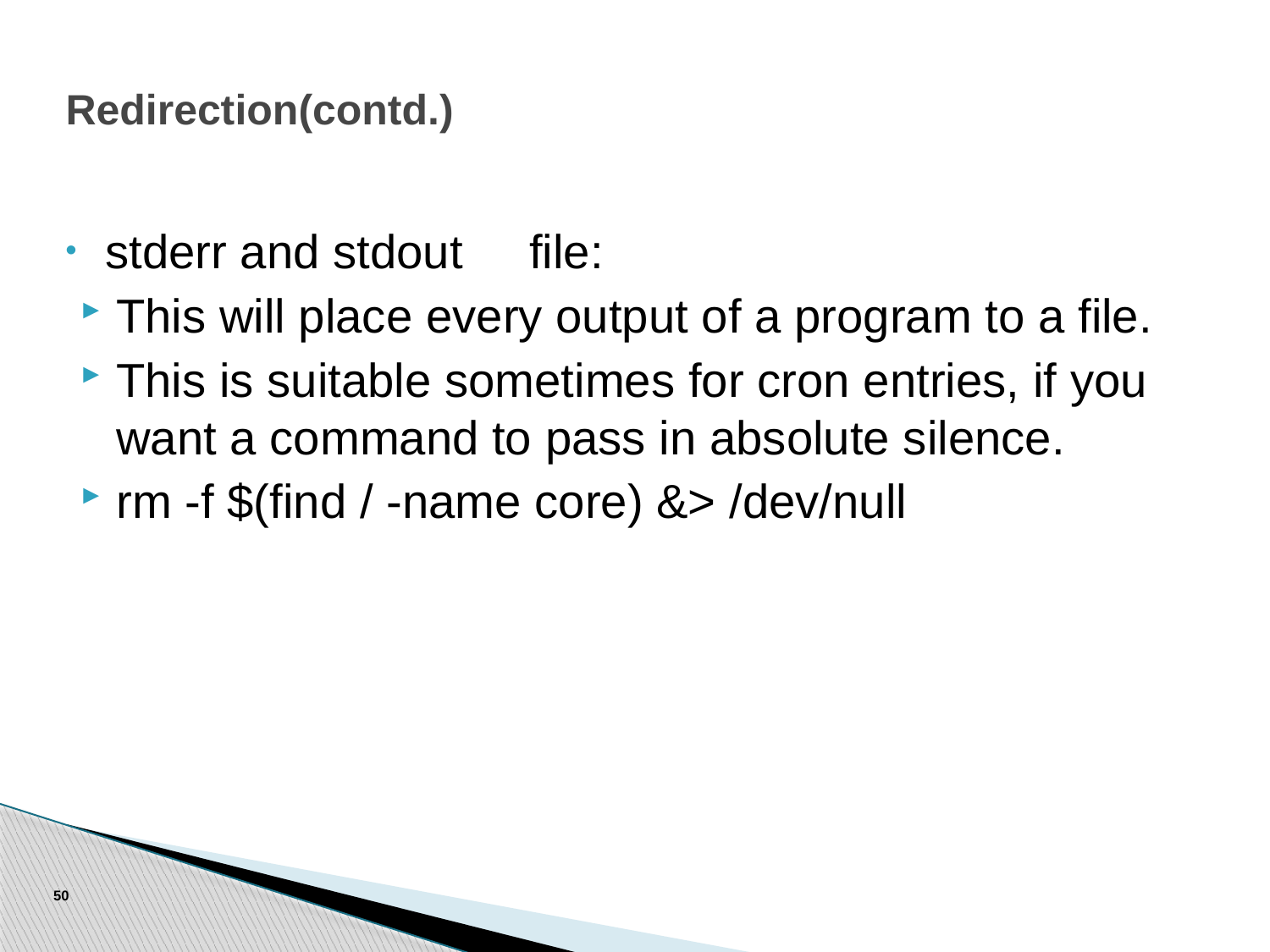

# Redirection(contd.)
stderr and stdout     file:
This will place every output of a program to a file.
This is suitable sometimes for cron entries, if you want a command to pass in absolute silence.
rm -f $(find / -name core) &> /dev/null

50